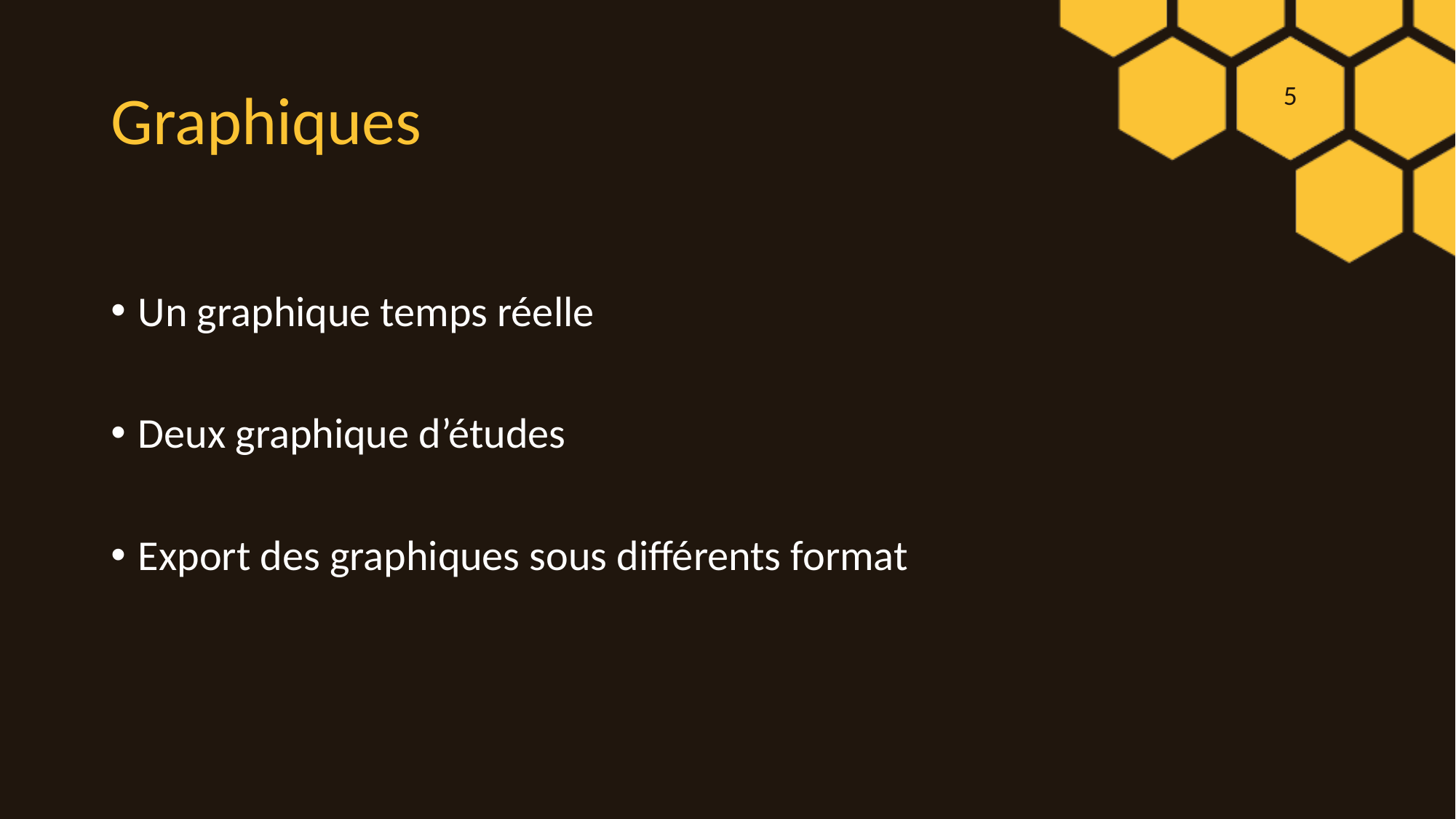

# Graphiques

Un graphique temps réelle

Deux graphique d’études

Export des graphiques sous différents format